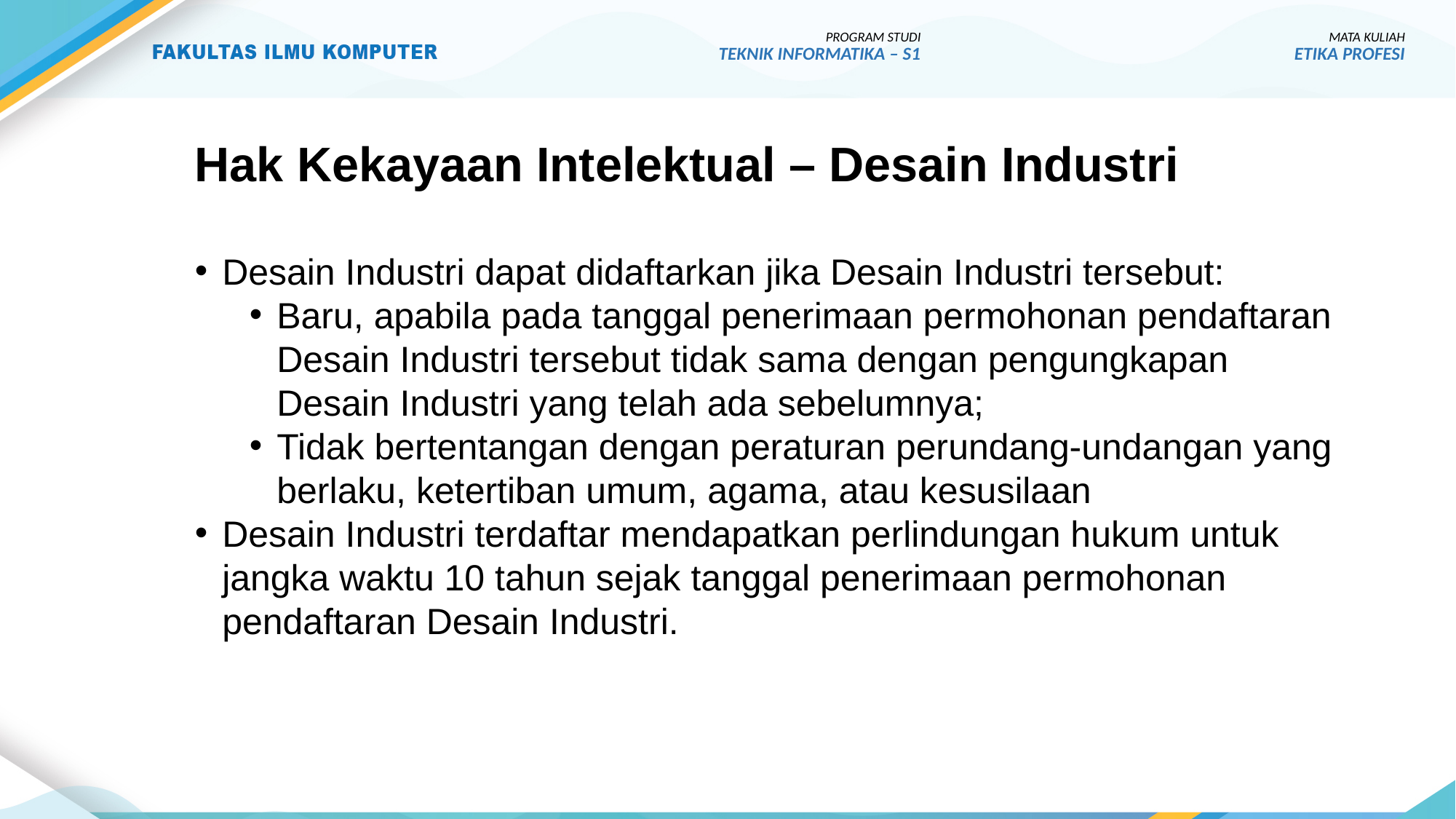

PROGRAM STUDI
TEKNIK INFORMATIKA – S1
MATA KULIAH
ETIKA PROFESI
Hak Kekayaan Intelektual – Desain Industri
Desain Industri dapat didaftarkan jika Desain Industri tersebut:
Baru, apabila pada tanggal penerimaan permohonan pendaftaran Desain Industri tersebut tidak sama dengan pengungkapan Desain Industri yang telah ada sebelumnya;
Tidak bertentangan dengan peraturan perundang-undangan yang berlaku, ketertiban umum, agama, atau kesusilaan
Desain Industri terdaftar mendapatkan perlindungan hukum untuk jangka waktu 10 tahun sejak tanggal penerimaan permohonan pendaftaran Desain Industri.